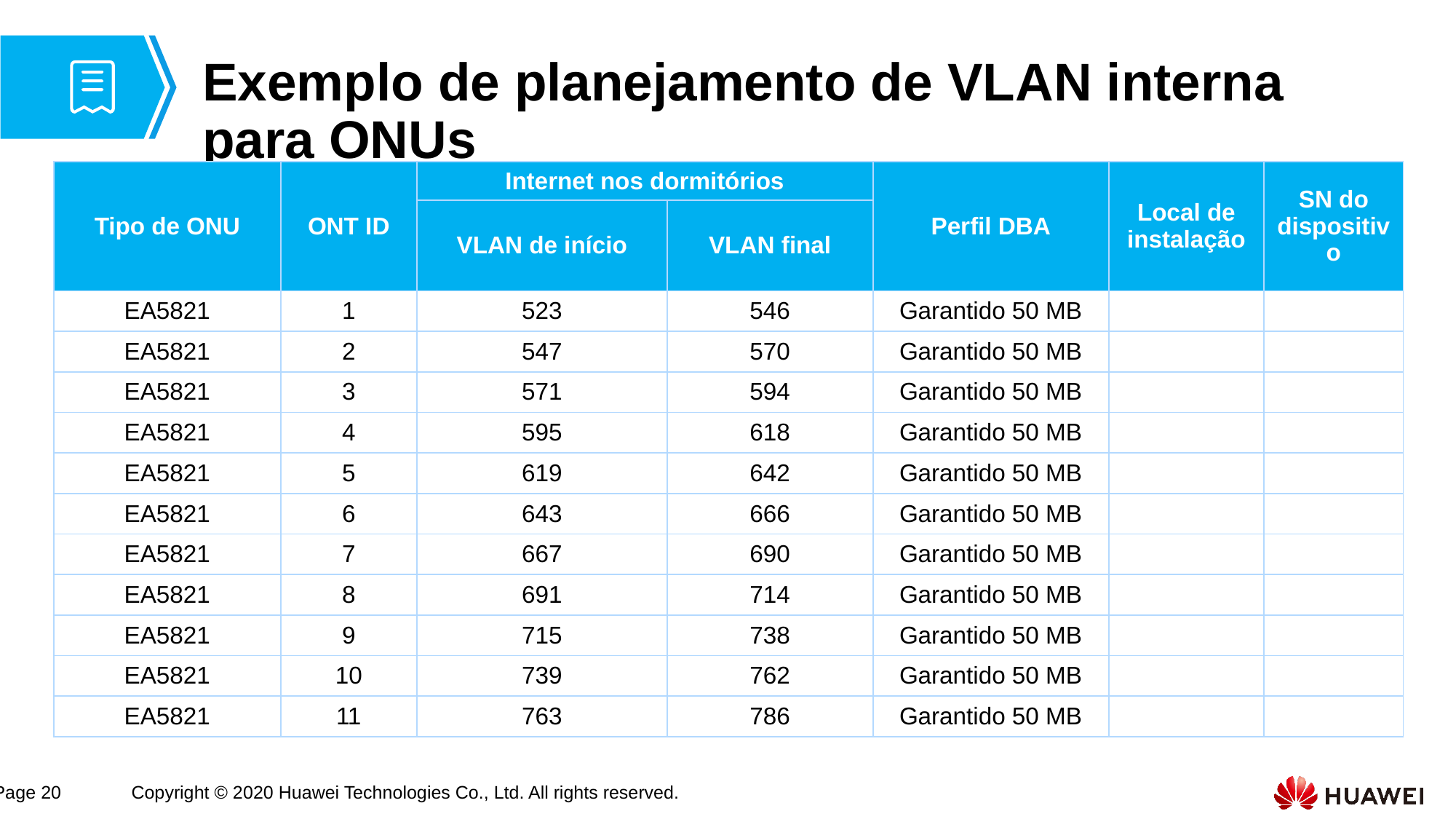

# Exemplo de planejamento de VLAN interna para ONUs

| Tipo de ONU | ONT ID | Internet nos dormitórios |  | Perfil DBA | Local de instalação | SN do dispositivo |
| --- | --- | --- | --- | --- | --- | --- |
|  |  | VLAN de início | VLAN final |  |  |  |
| EA5821 | 1 | 523 | 546 | Garantido 50 MB |  |  |
| EA5821 | 2 | 547 | 570 | Garantido 50 MB |  |  |
| EA5821 | 3 | 571 | 594 | Garantido 50 MB |  |  |
| EA5821 | 4 | 595 | 618 | Garantido 50 MB |  |  |
| EA5821 | 5 | 619 | 642 | Garantido 50 MB |  |  |
| EA5821 | 6 | 643 | 666 | Garantido 50 MB |  |  |
| EA5821 | 7 | 667 | 690 | Garantido 50 MB |  |  |
| EA5821 | 8 | 691 | 714 | Garantido 50 MB |  |  |
| EA5821 | 9 | 715 | 738 | Garantido 50 MB |  |  |
| EA5821 | 10 | 739 | 762 | Garantido 50 MB |  |  |
| EA5821 | 11 | 763 | 786 | Garantido 50 MB |  |  |